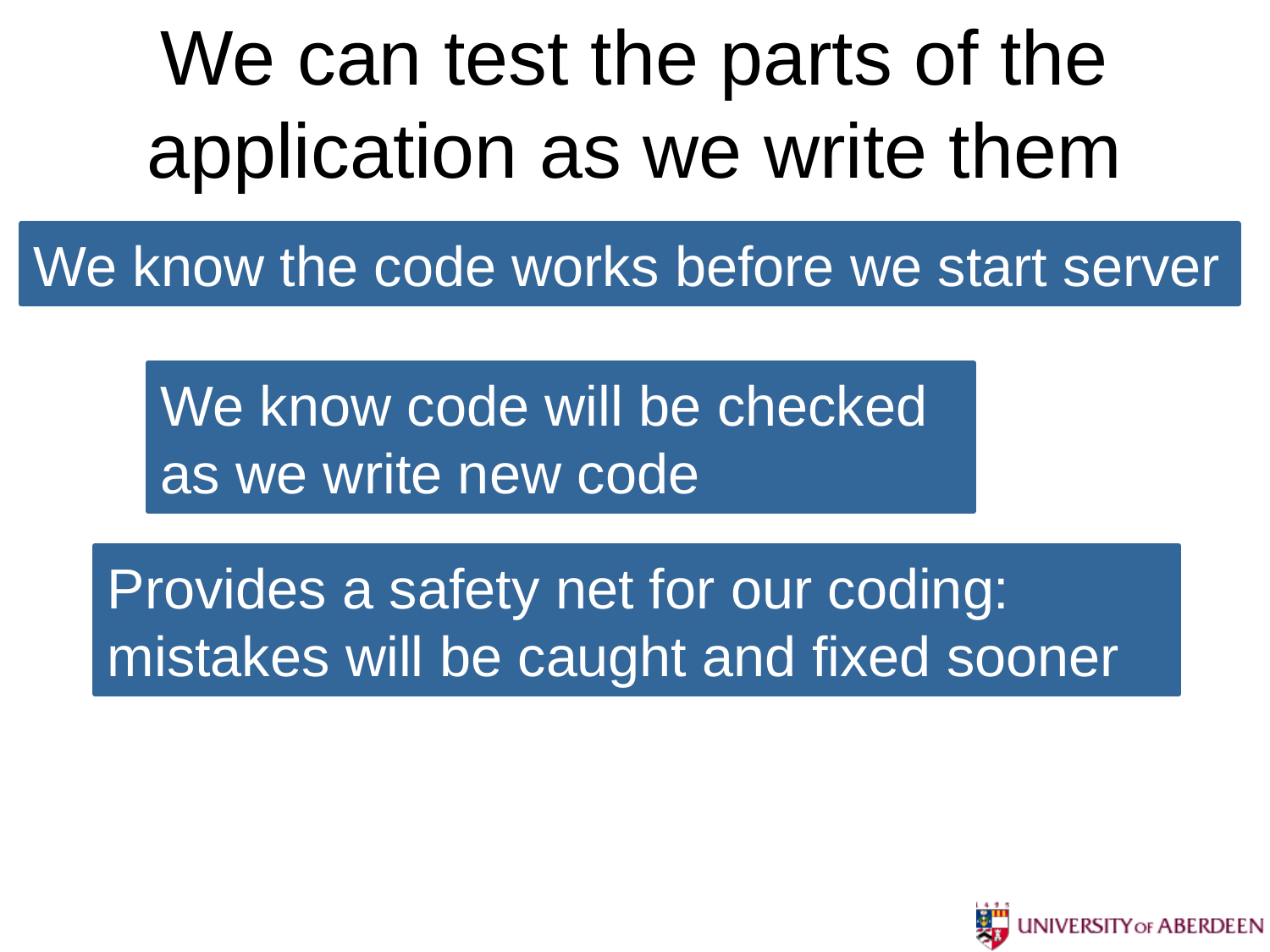

# We can test the parts of the application as we write them
We know the code works before we start server
We know code will be checked as we write new code
Provides a safety net for our coding:
mistakes will be caught and fixed sooner